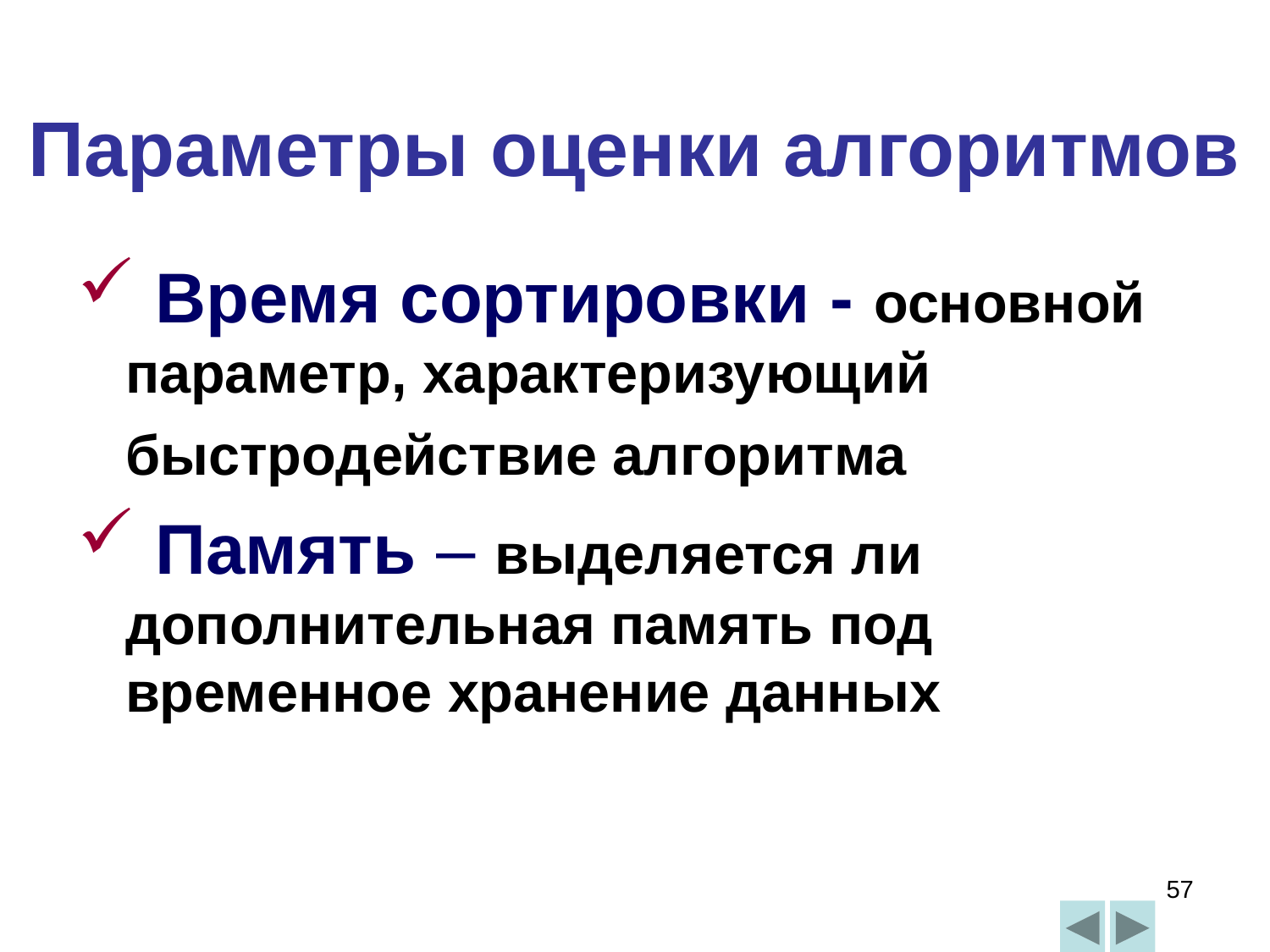

# Параметры оценки алгоритмов
 Время сортировки - основной параметр, характеризующий быстродействие алгоритма
 Память – выделяется ли дополнительная память под временное хранение данных

57